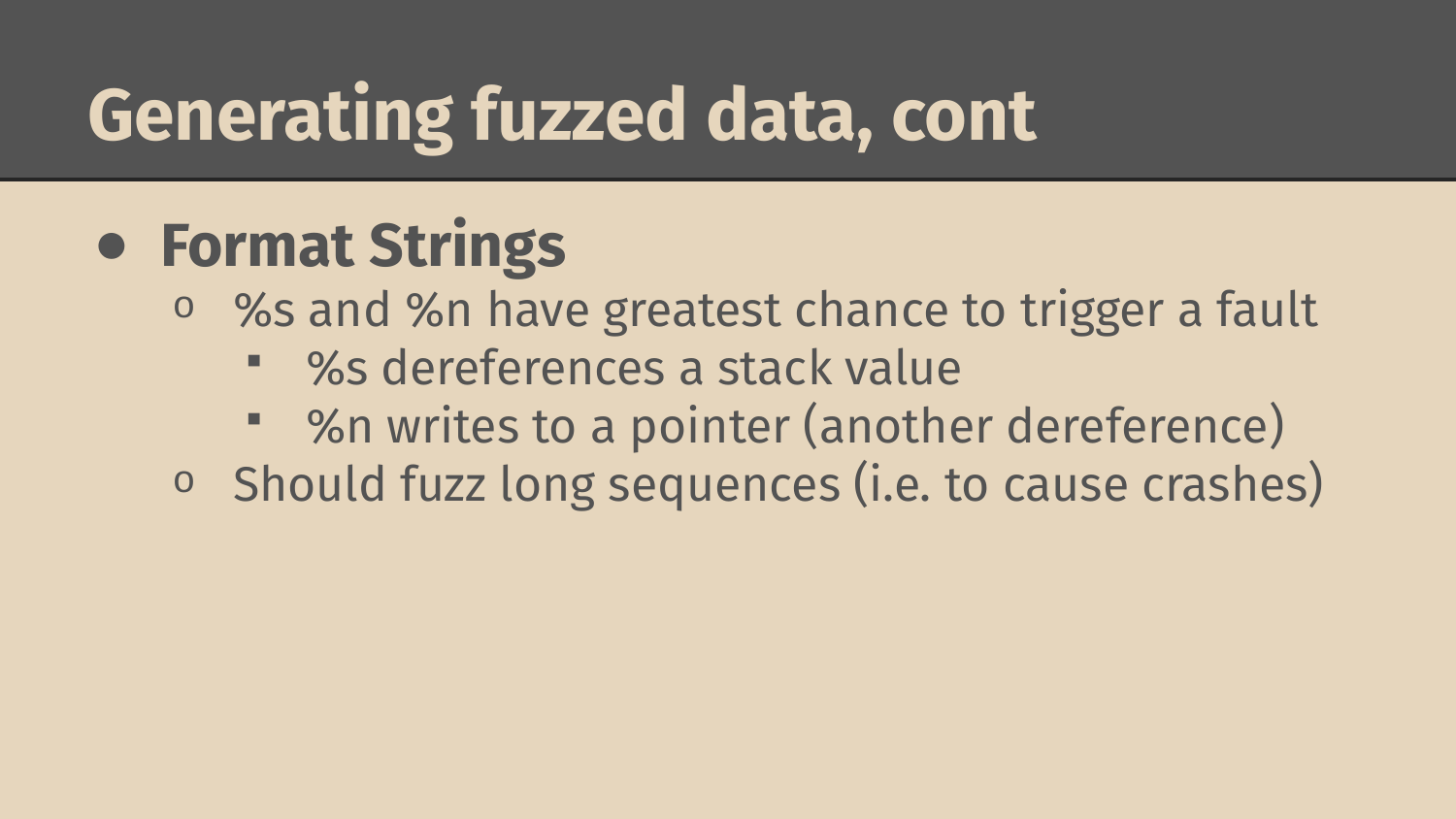

# Generating fuzzed data, cont
Format Strings
%s and %n have greatest chance to trigger a fault
%s dereferences a stack value
%n writes to a pointer (another dereference)
Should fuzz long sequences (i.e. to cause crashes)